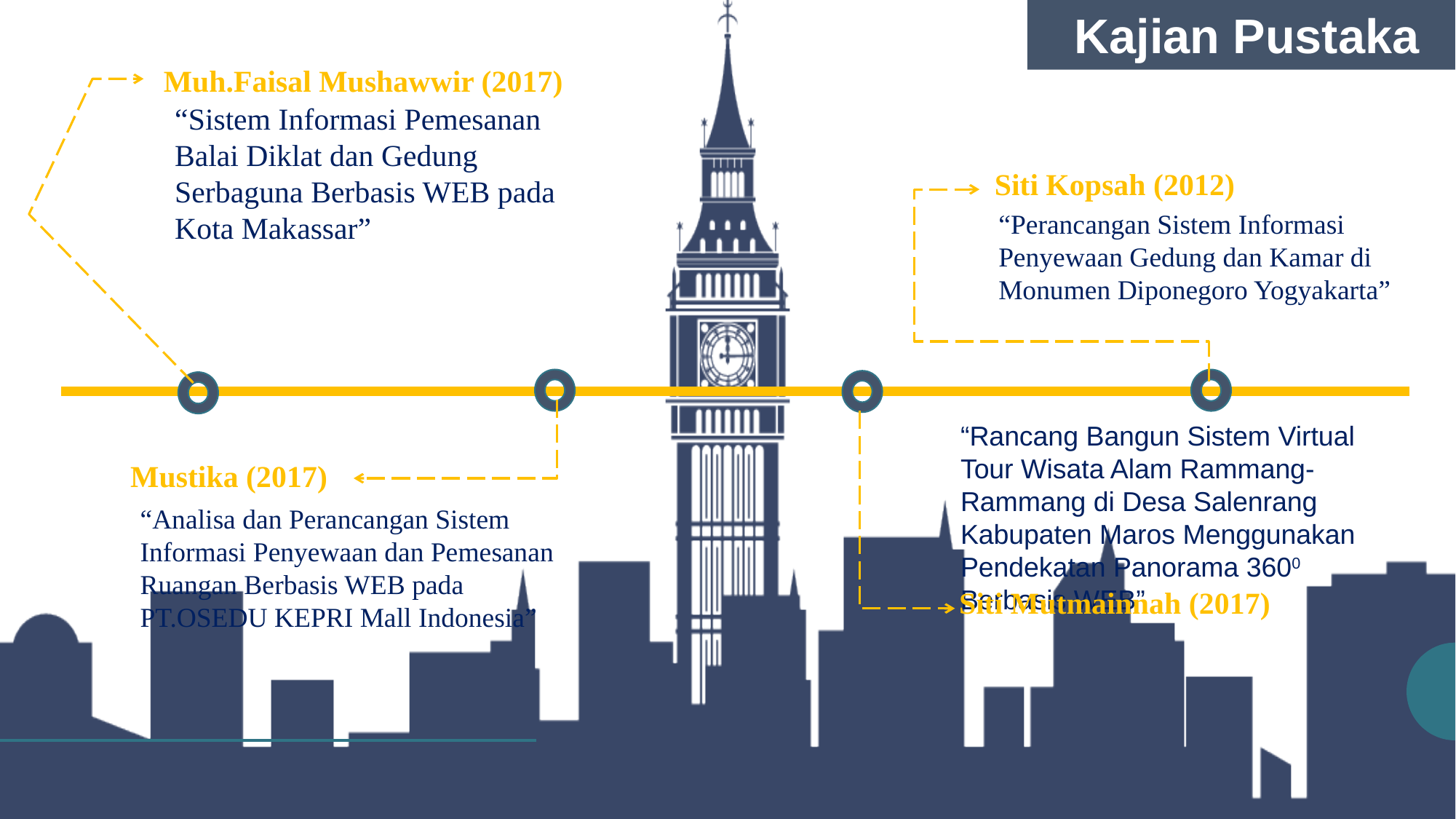

Kajian Pustaka
Muh.Faisal Mushawwir (2017)

“Sistem Informasi Pemesanan Balai Diklat dan Gedung Serbaguna Berbasis WEB pada Kota Makassar”
Siti Kopsah (2012)

“Perancangan Sistem Informasi Penyewaan Gedung dan Kamar di Monumen Diponegoro Yogyakarta”

“Rancang Bangun Sistem Virtual Tour Wisata Alam Rammang-Rammang di Desa Salenrang Kabupaten Maros Menggunakan Pendekatan Panorama 3600 Berbasis WEB”
Mustika (2017)
“Analisa dan Perancangan Sistem Informasi Penyewaan dan Pemesanan Ruangan Berbasis WEB pada PT.OSEDU KEPRI Mall Indonesia”
Siti Mutmainnah (2017)